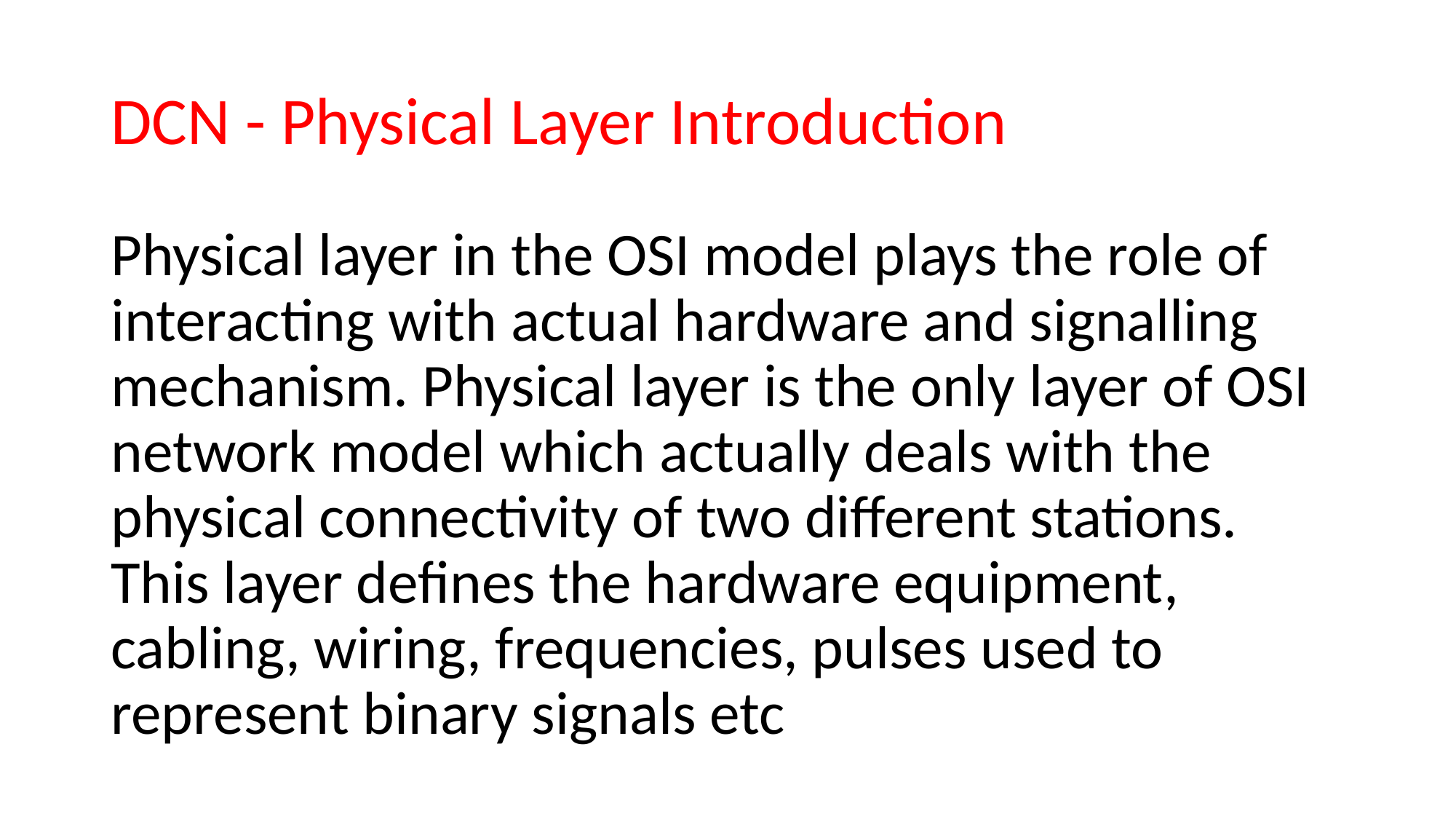

# DCN - Physical Layer Introduction
Physical layer in the OSI model plays the role of interacting with actual hardware and signalling mechanism. Physical layer is the only layer of OSI network model which actually deals with the physical connectivity of two different stations. This layer defines the hardware equipment, cabling, wiring, frequencies, pulses used to represent binary signals etc